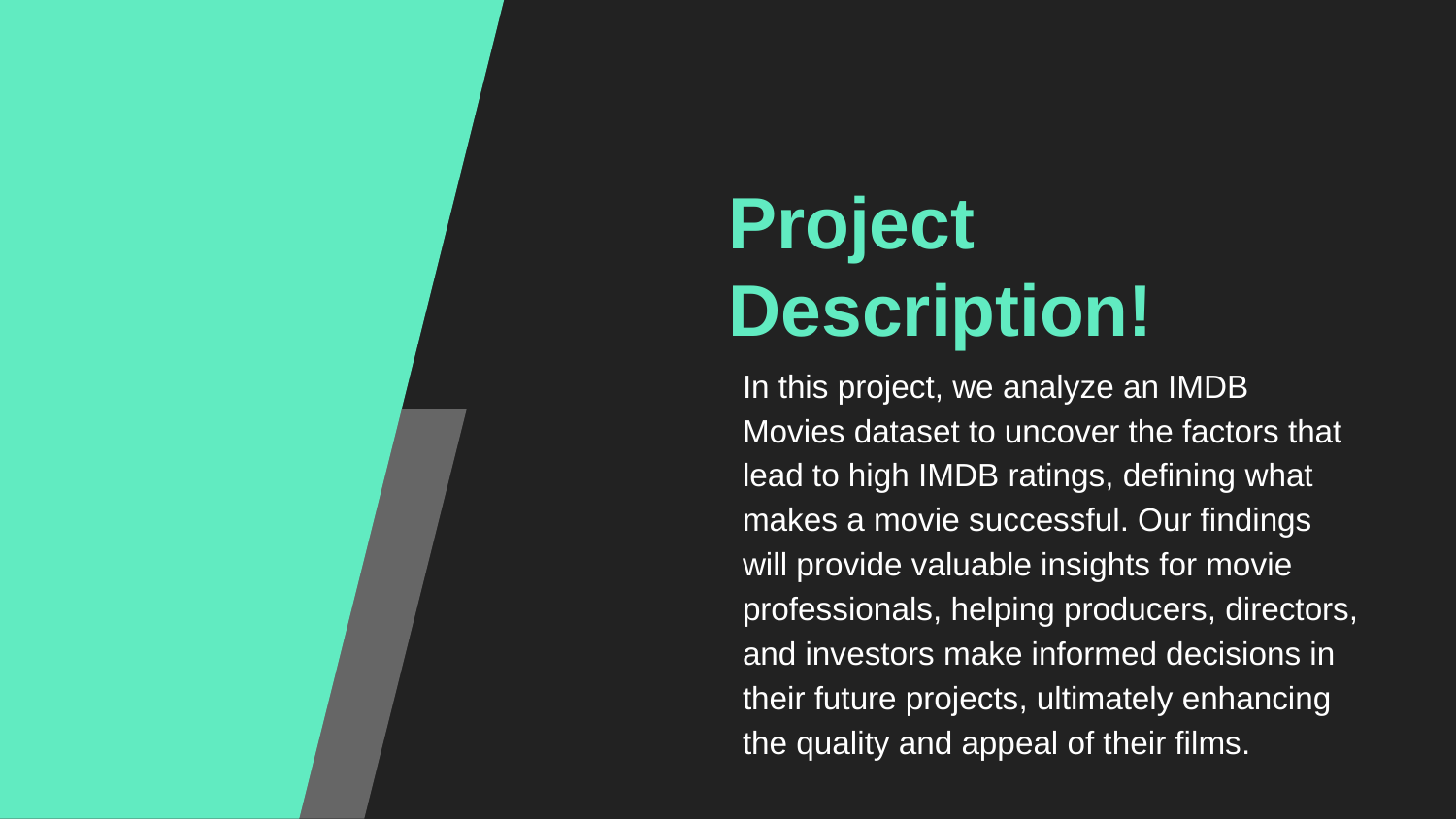

# Project Description!
In this project, we analyze an IMDB Movies dataset to uncover the factors that lead to high IMDB ratings, defining what makes a movie successful. Our findings will provide valuable insights for movie professionals, helping producers, directors, and investors make informed decisions in their future projects, ultimately enhancing the quality and appeal of their films.